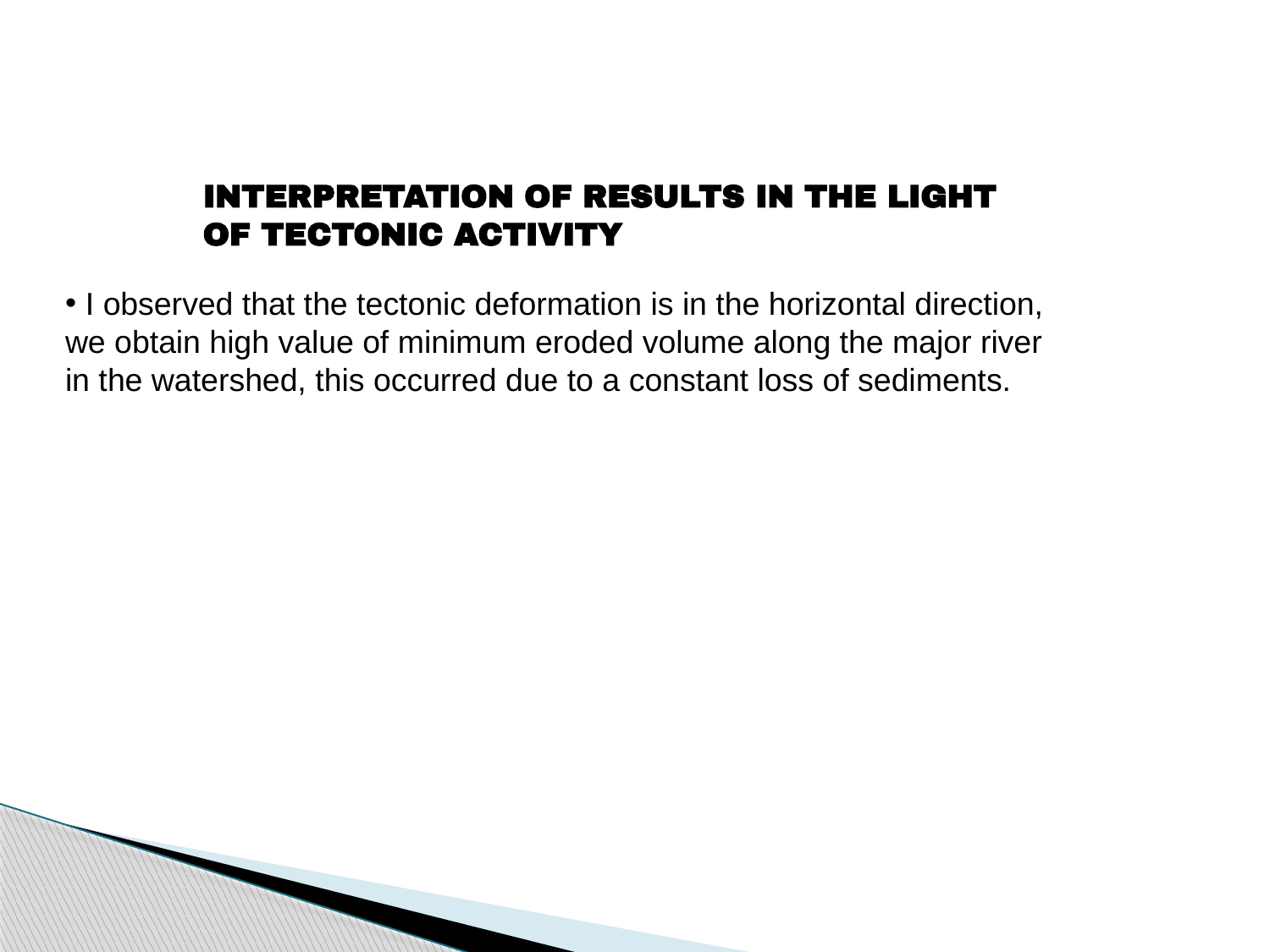

INTERPRETATION OF RESULTS IN THE LIGHT OF TECTONIC ACTIVITY
 I observed that the tectonic deformation is in the horizontal direction, we obtain high value of minimum eroded volume along the major river in the watershed, this occurred due to a constant loss of sediments.